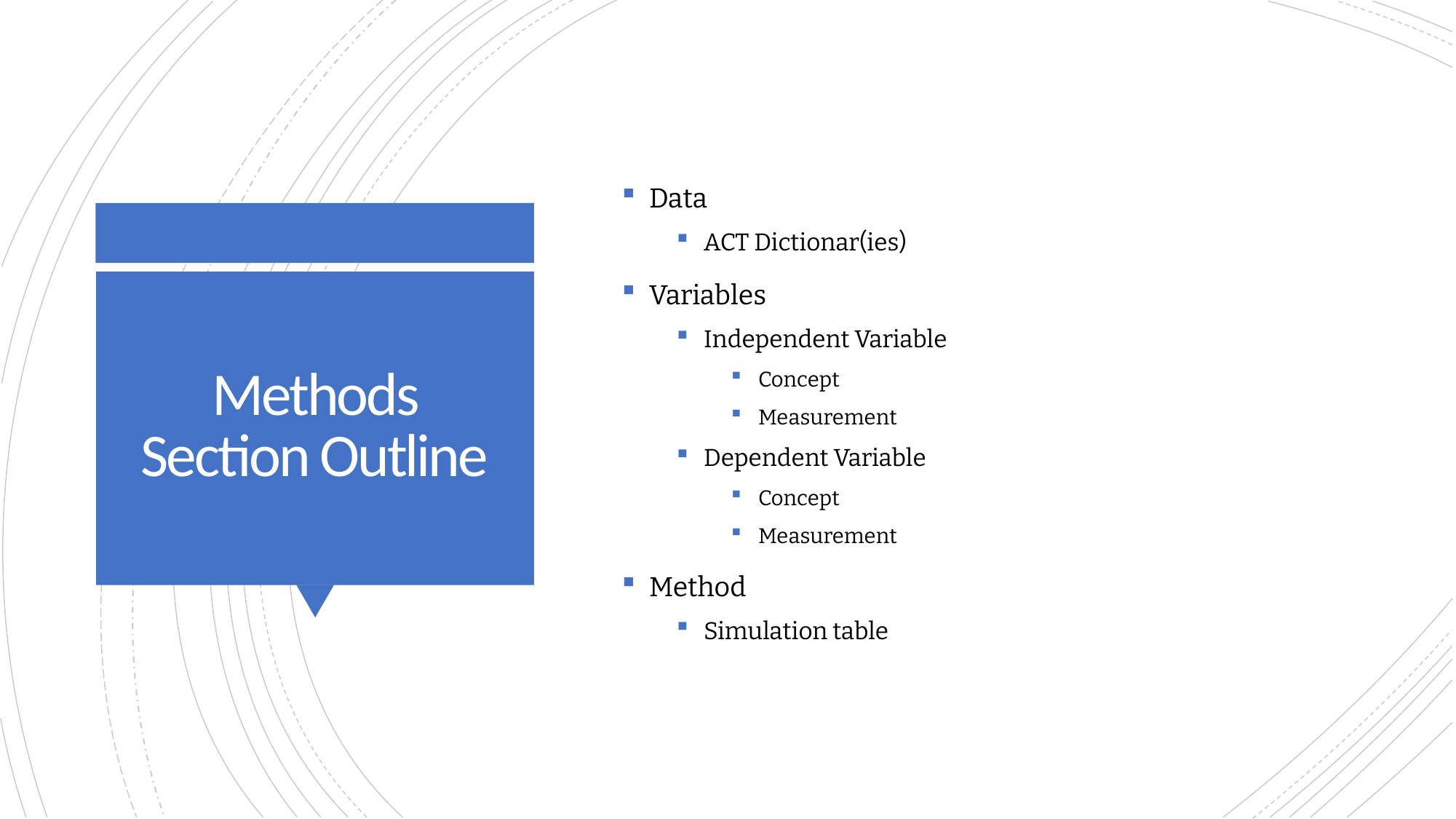

Data
ACT Dictionar(ies)
Variables
Independent Variable
Concept
Measurement
Dependent Variable
Concept
Measurement
Method
Simulation table
# Methods Section Outline